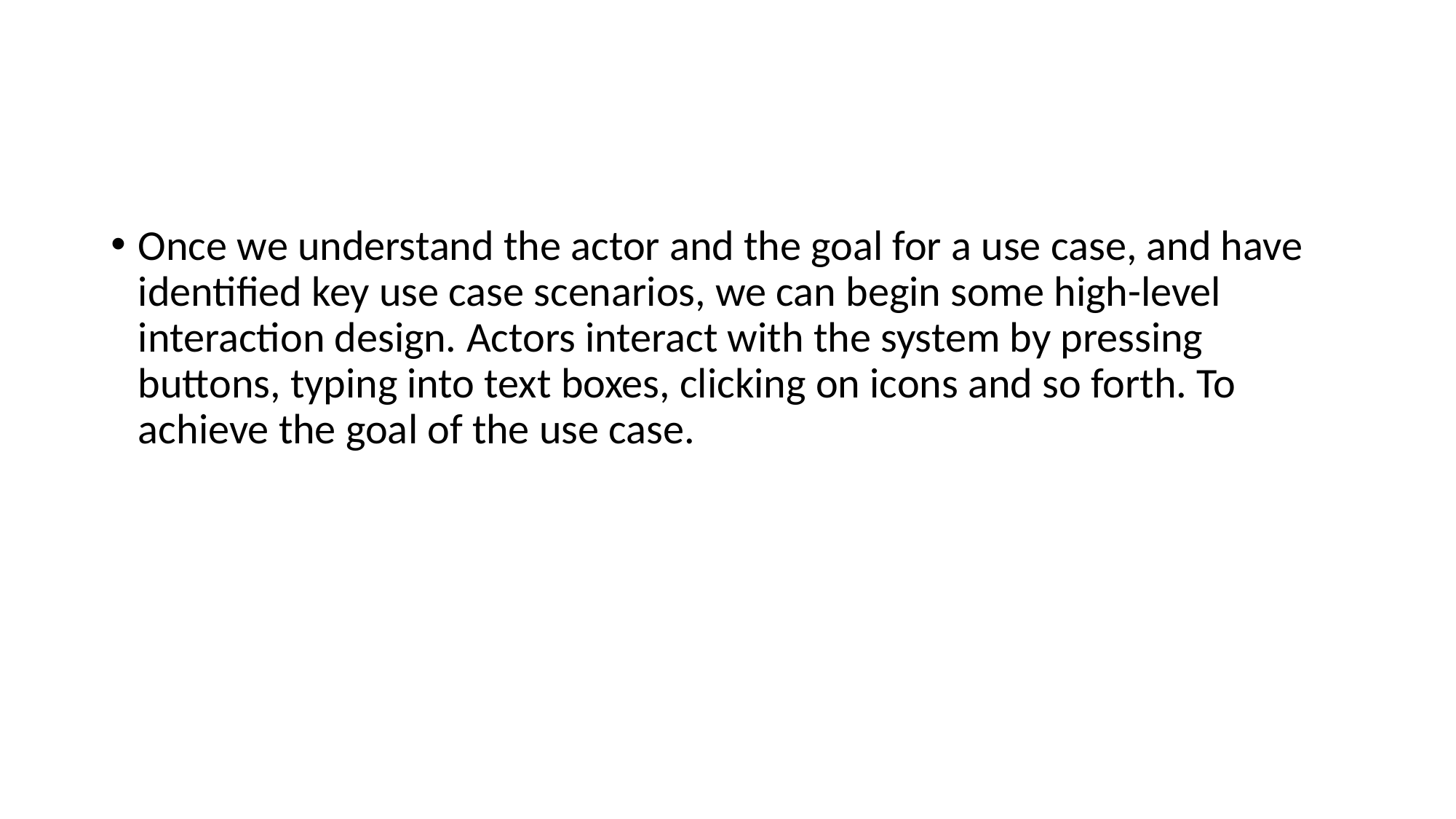

#
Once we understand the actor and the goal for a use case, and have identified key use case scenarios, we can begin some high-level interaction design. Actors interact with the system by pressing buttons, typing into text boxes, clicking on icons and so forth. To achieve the goal of the use case.